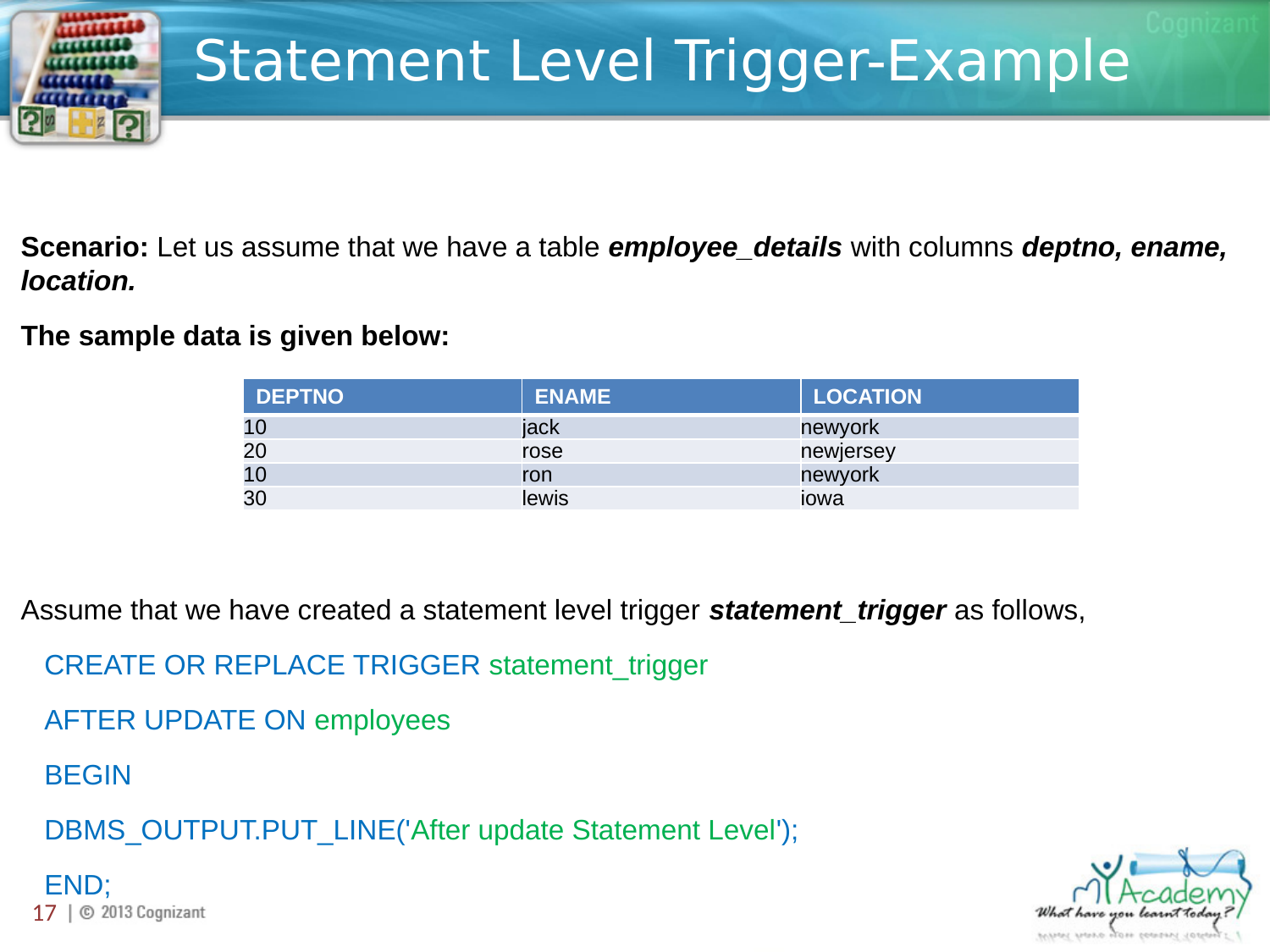

# Statement Level Trigger-Example
Scenario: Let us assume that we have a table employee_details with columns deptno, ename, location.
The sample data is given below:

Assume that we have created a statement level trigger statement_trigger as follows,
CREATE OR REPLACE TRIGGER statement_trigger
AFTER UPDATE ON employees
BEGIN
DBMS_OUTPUT.PUT_LINE('After update Statement Level');
END;
| DEPTNO | ENAME | LOCATION |
| --- | --- | --- |
| 10 | jack | newyork |
| 20 | rose | newjersey |
| 10 | ron | newyork |
| 30 | lewis | iowa |
17